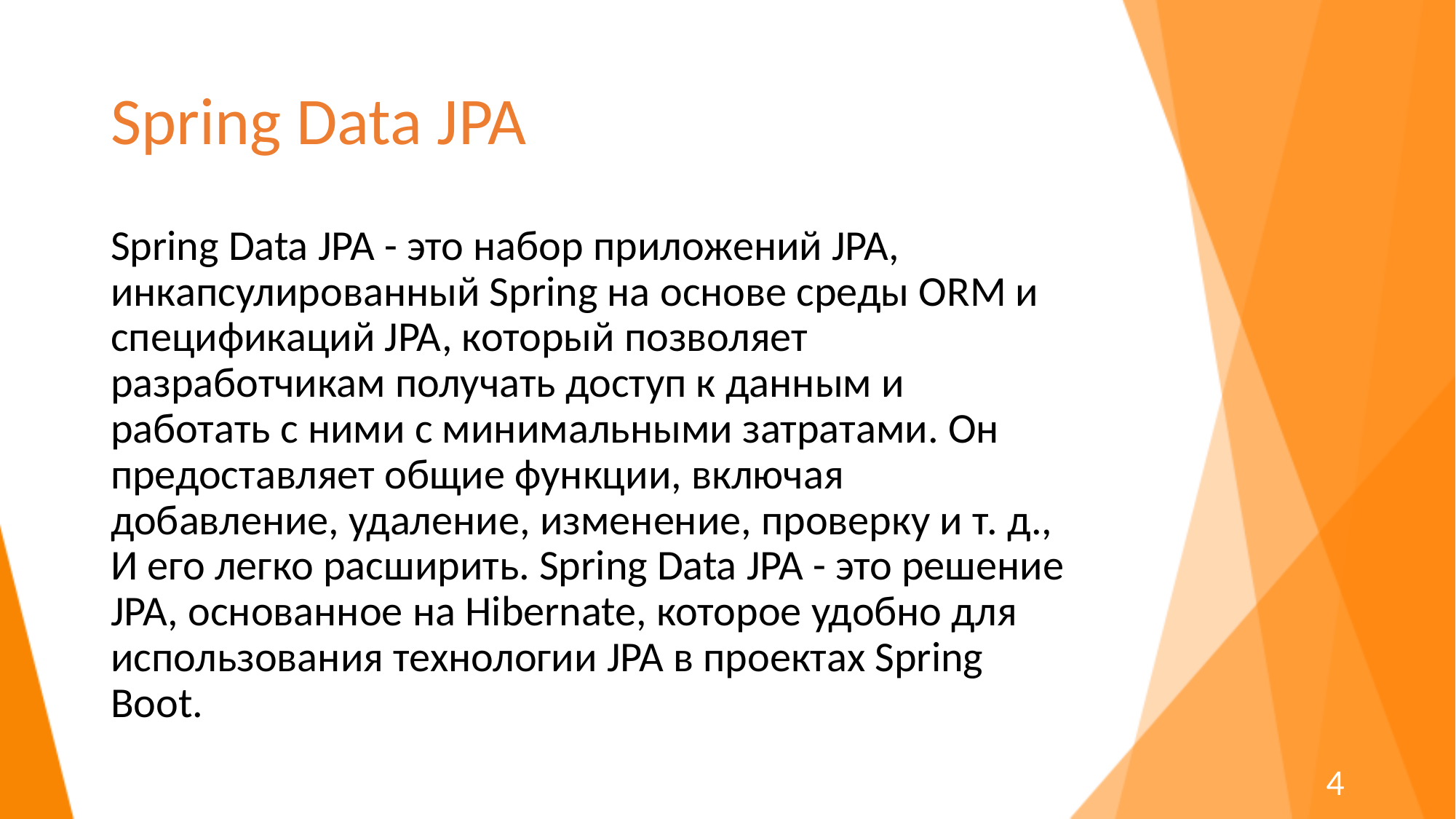

# Spring Data JPA
Spring Data JPA - это набор приложений JPA, инкапсулированный Spring на основе среды ORM и спецификаций JPA, который позволяет разработчикам получать доступ к данным и работать с ними с минимальными затратами. Он предоставляет общие функции, включая добавление, удаление, изменение, проверку и т. д., И его легко расширить. Spring Data JPA - это решение JPA, основанное на Hibernate, которое удобно для использования технологии JPA в проектах Spring Boot.
4